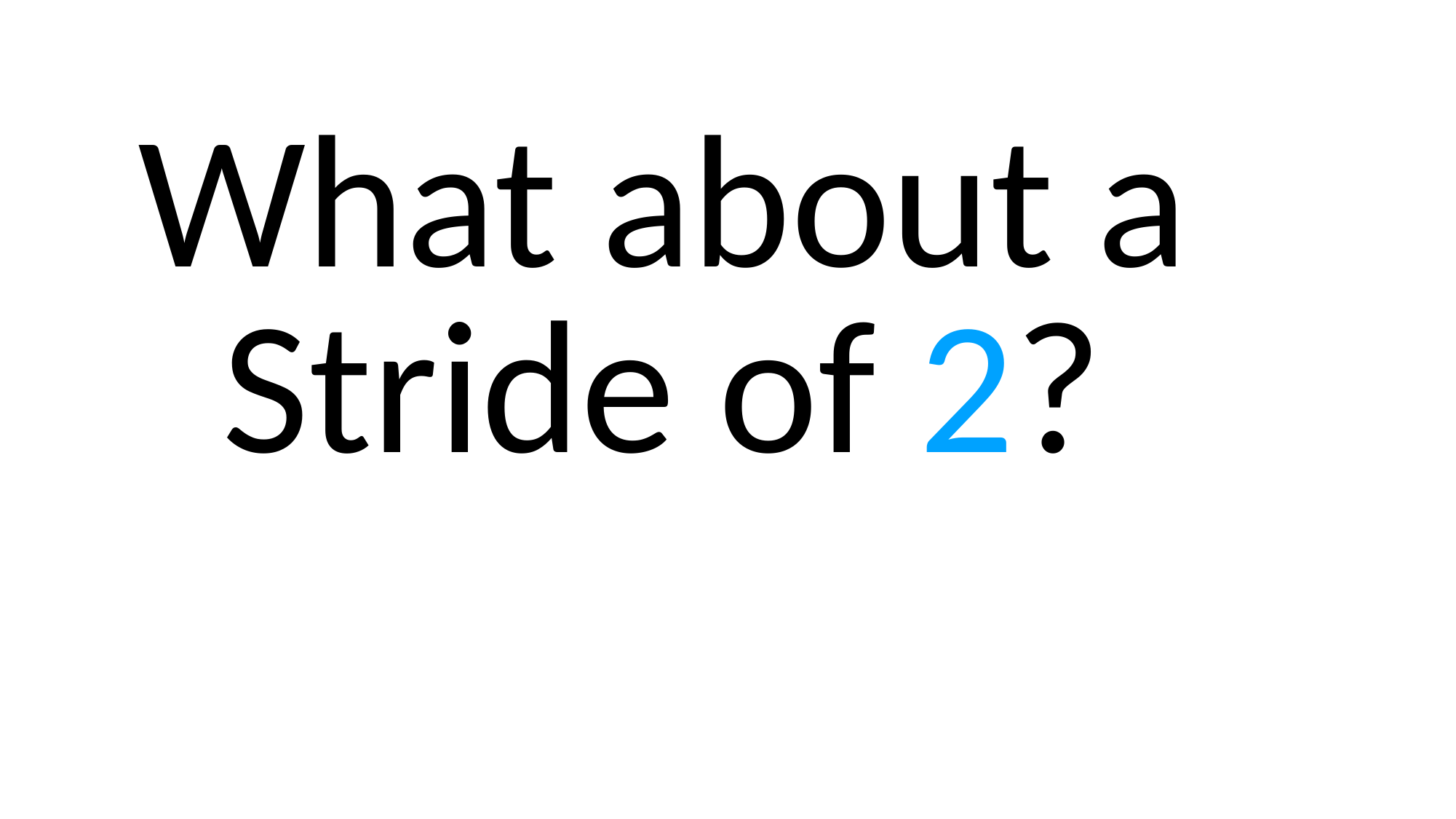

# What about a Stride of 2?